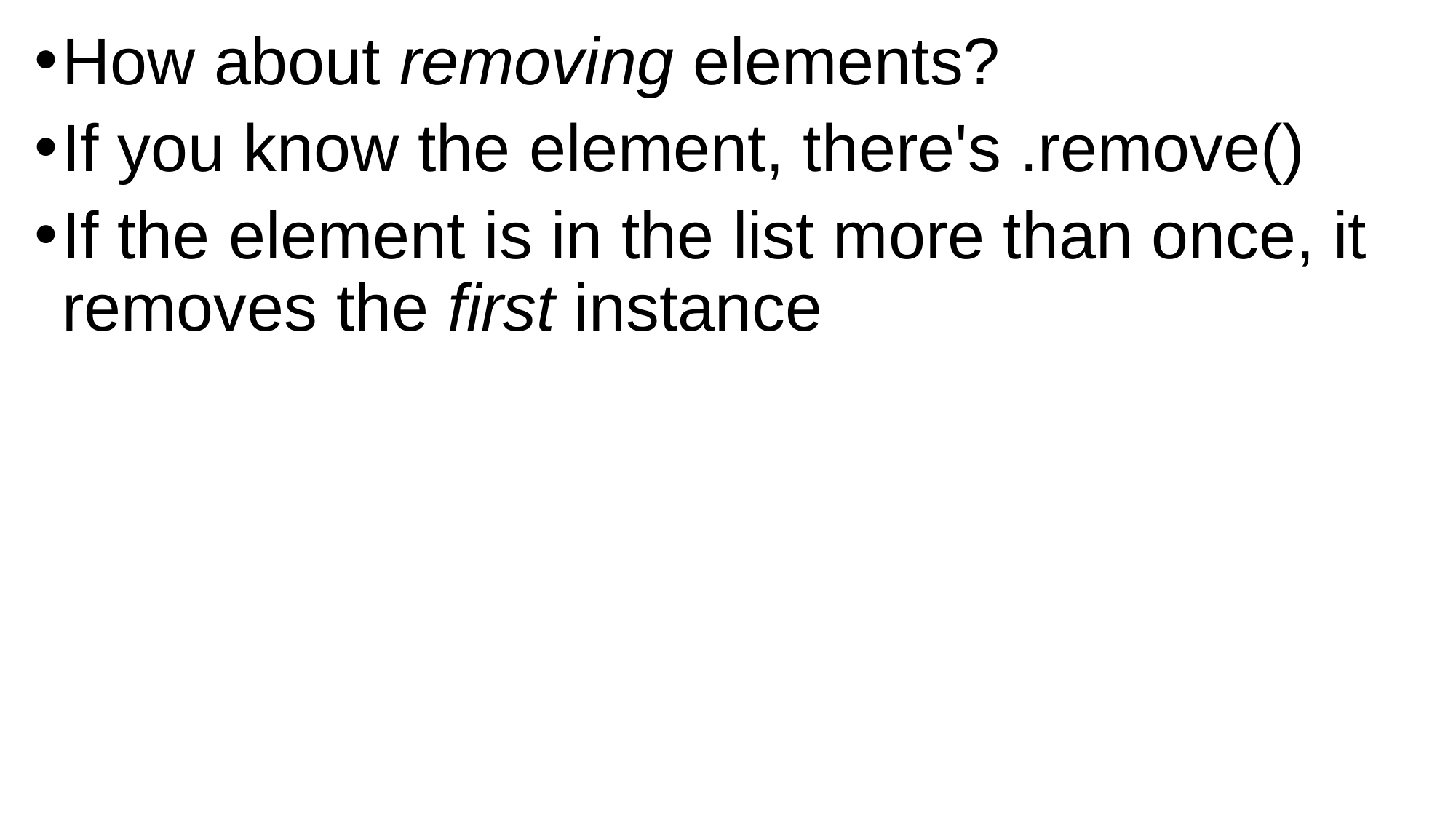

How about removing elements?
If you know the element, there's .remove()
If the element is in the list more than once, it removes the first instance